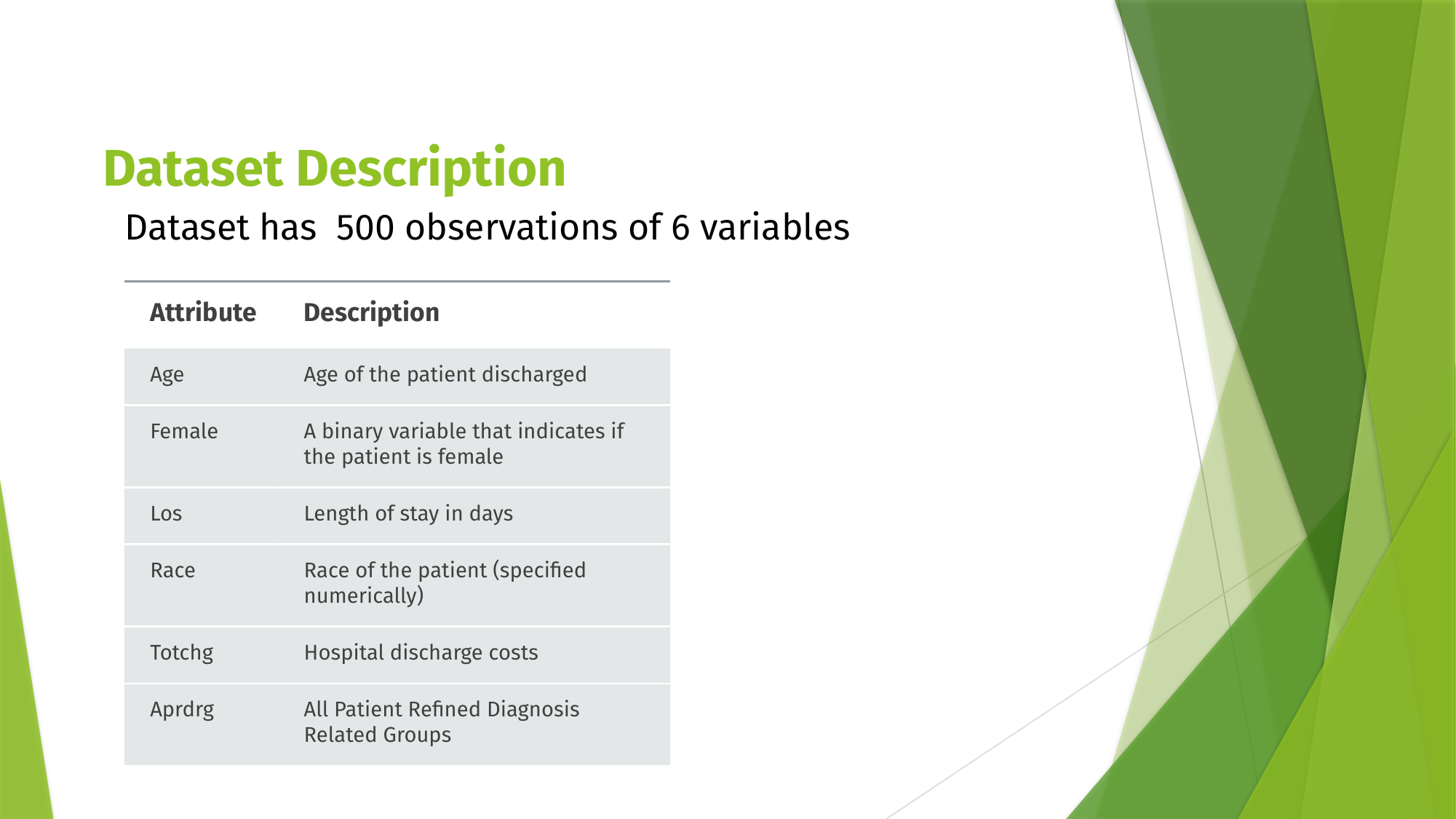

# Dataset Description
 Dataset has  500 observations of 6 variables
| Attribute | Description |
| --- | --- |
| Age | Age of the patient discharged |
| Female | A binary variable that indicates if the patient is female |
| Los | Length of stay in days |
| Race | Race of the patient (specified numerically) |
| Totchg | Hospital discharge costs |
| Aprdrg | All Patient Refined Diagnosis Related Groups |